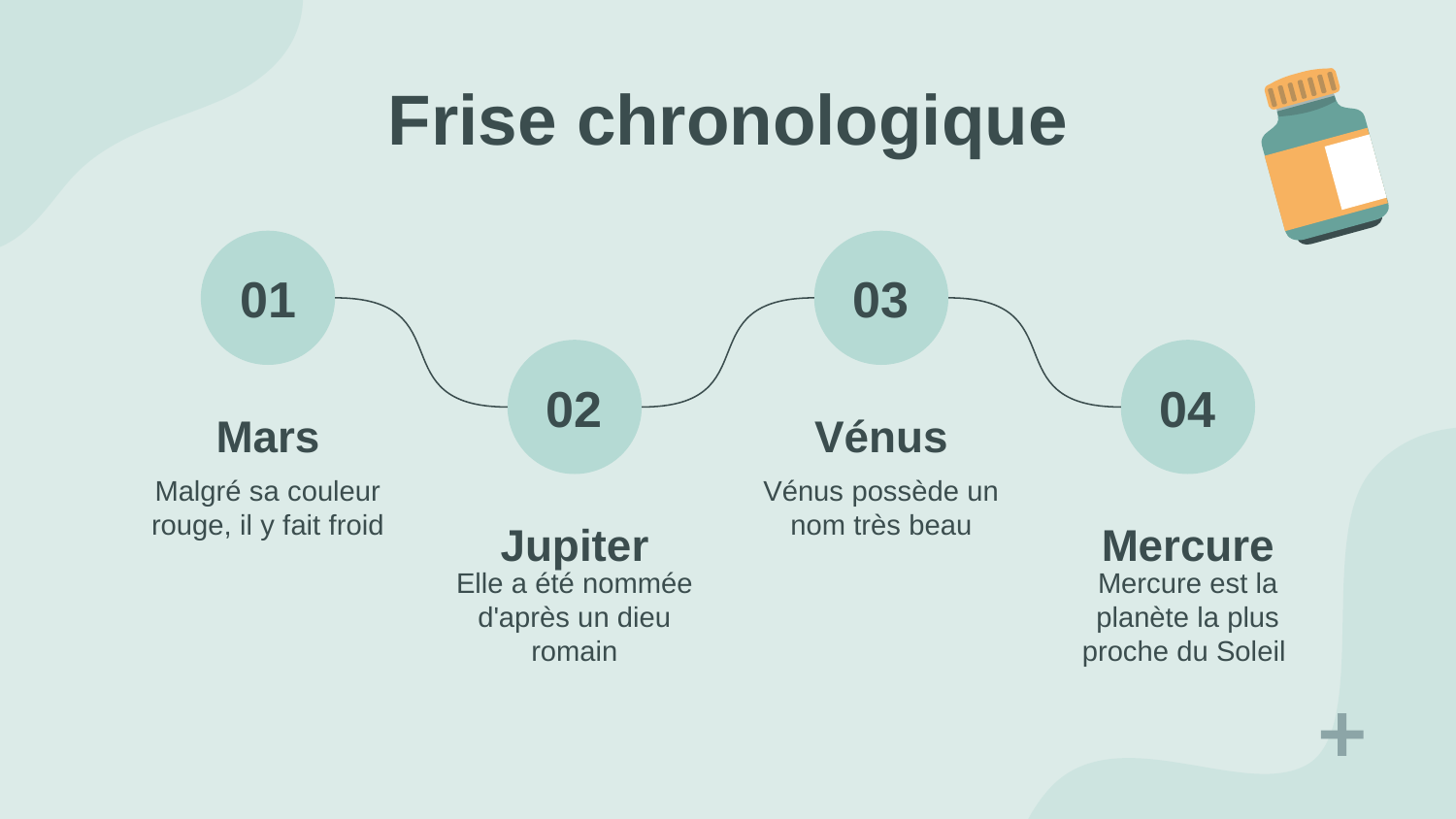

# Frise chronologique
01
03
02
04
Mars
Vénus
Malgré sa couleur rouge, il y fait froid
Vénus possède un nom très beau
Jupiter
Mercure
Elle a été nommée d'après un dieu romain
Mercure est la planète la plus proche du Soleil